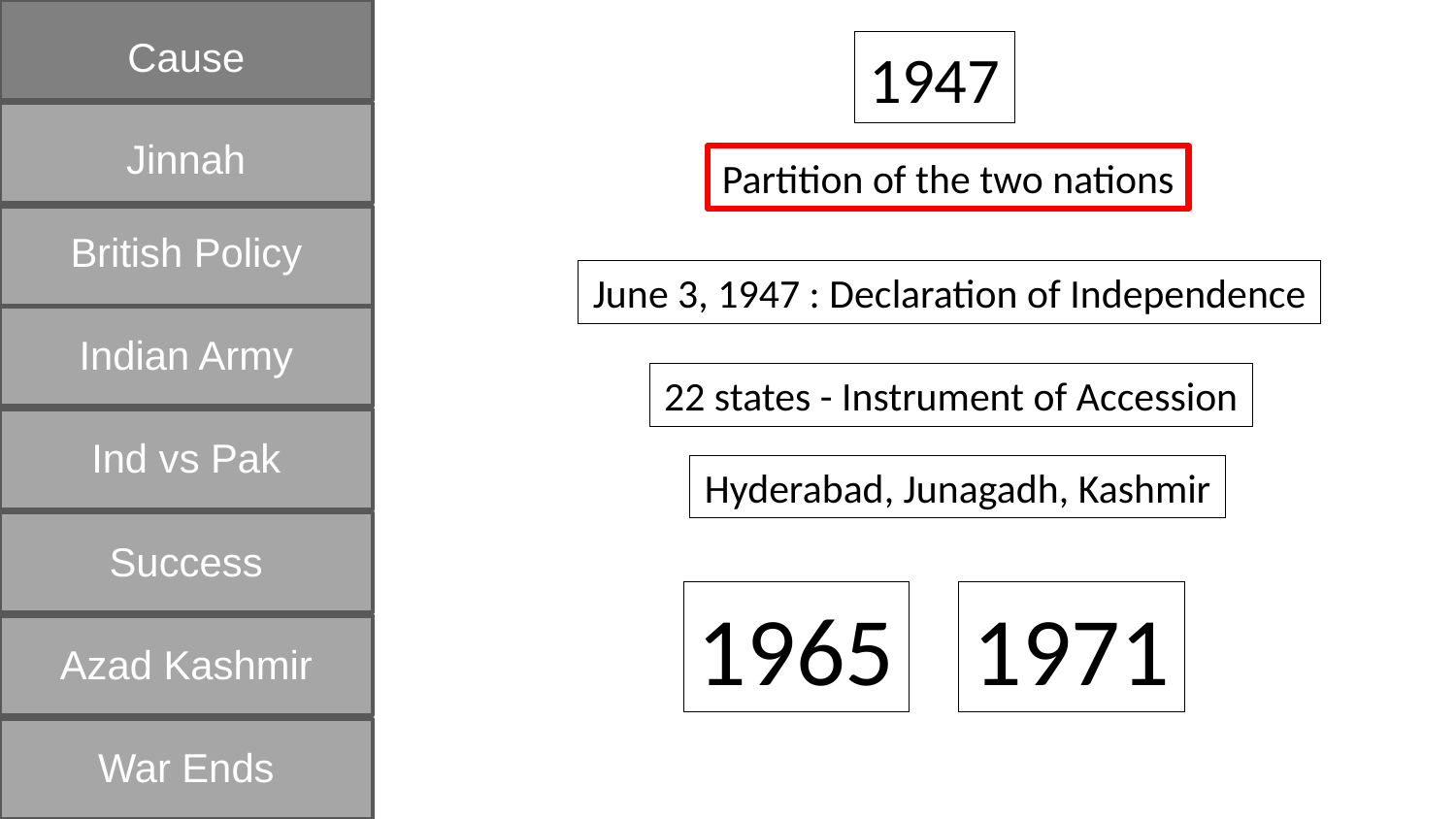

Cause
1947

Jinnah
Partition of the two nations

British Policy
June 3, 1947 : Declaration of Independence

Indian Army
22 states - Instrument of Accession

Ind vs Pak
Hyderabad, Junagadh, Kashmir

Success
1965
1971

Azad Kashmir

War Ends